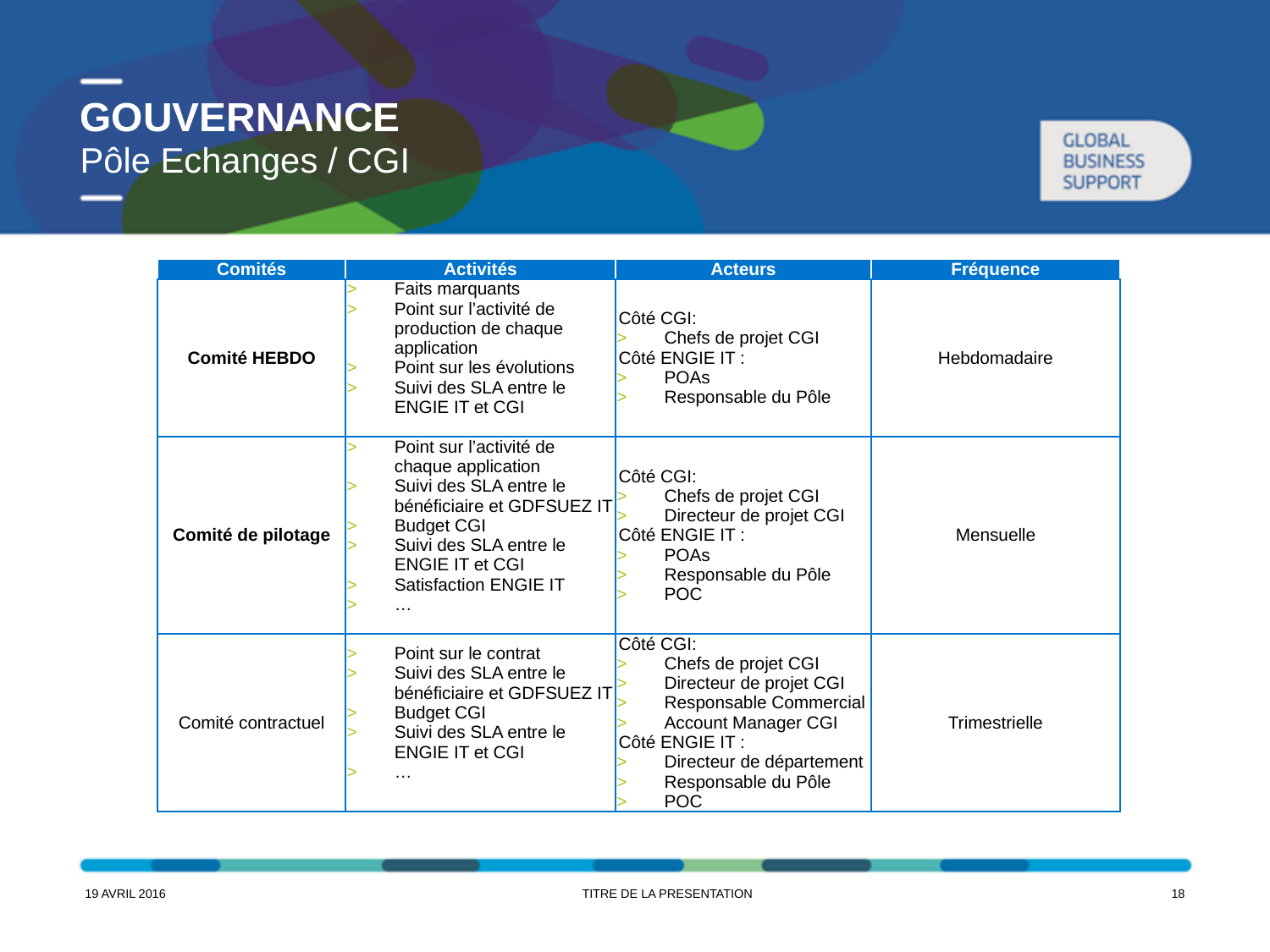

# Gouvernance
Pôle Echanges / CGI
| Comités | Activités | Acteurs | Fréquence |
| --- | --- | --- | --- |
| Comité HEBDO | Faits marquants Point sur l’activité de production de chaque application Point sur les évolutions Suivi des SLA entre le ENGIE IT et CGI | Côté CGI: Chefs de projet CGI Côté ENGIE IT : POAs Responsable du Pôle | Hebdomadaire |
| Comité de pilotage | Point sur l’activité de chaque application Suivi des SLA entre le bénéficiaire et GDFSUEZ IT Budget CGI Suivi des SLA entre le ENGIE IT et CGI Satisfaction ENGIE IT … | Côté CGI: Chefs de projet CGI Directeur de projet CGI Côté ENGIE IT : POAs Responsable du Pôle POC | Mensuelle |
| Comité contractuel | Point sur le contrat Suivi des SLA entre le bénéficiaire et GDFSUEZ IT Budget CGI Suivi des SLA entre le ENGIE IT et CGI … | Côté CGI: Chefs de projet CGI Directeur de projet CGI Responsable Commercial Account Manager CGI Côté ENGIE IT : Directeur de département Responsable du Pôle POC | Trimestrielle |
19 avril 2016
TITRE DE LA PRESENTATION
18